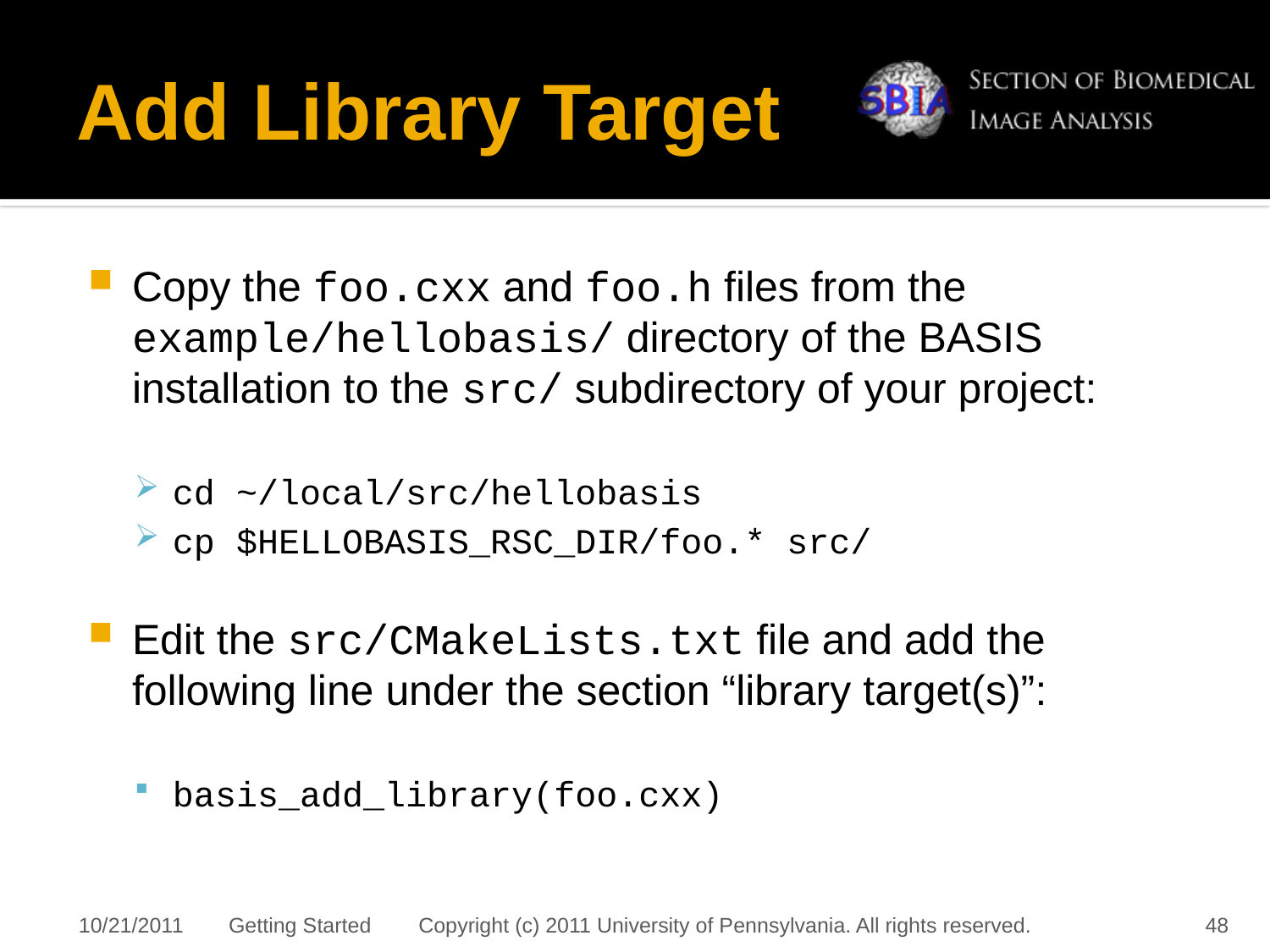

# Add Library Target
Copy the foo.cxx and foo.h files from the example/hellobasis/ directory of the BASIS installation to the src/ subdirectory of your project:

cd ~/local/src/hellobasis
cp $HELLOBASIS_RSC_DIR/foo.* src/

Edit the src/CMakeLists.txt file and add the following line under the section “library target(s)”:

basis_add_library(foo.cxx)
10/21/2011
Getting Started        Copyright (c) 2011 University of Pennsylvania. All rights reserved.
48